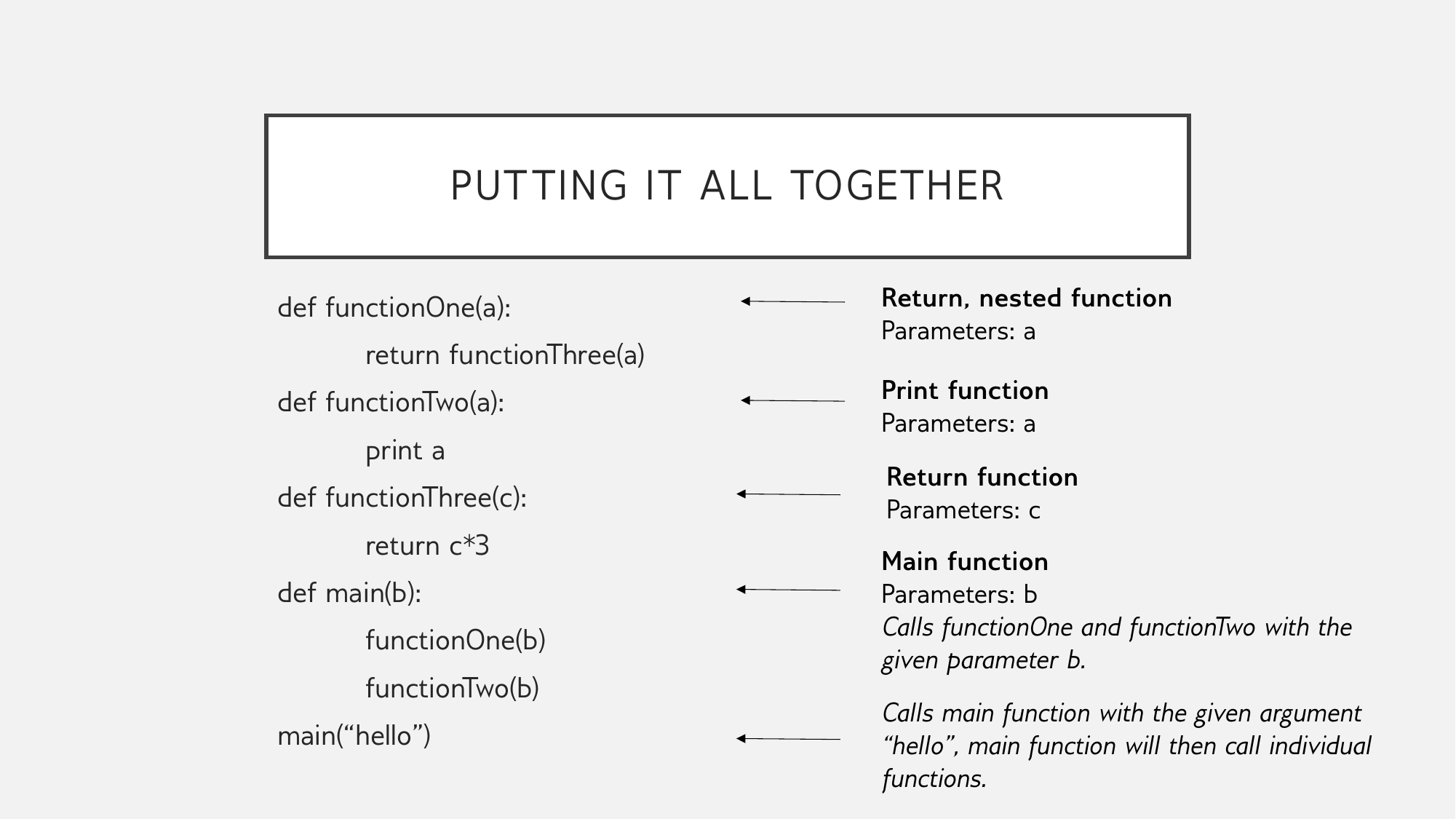

# Putting it all together
Return, nested function
Parameters: a
def functionOne(a):
	return functionThree(a)
def functionTwo(a):
	print a
def functionThree(c):
	return c*3
def main(b):
	functionOne(b)
	functionTwo(b)
main(“hello”)
Print function
Parameters: a
Return function
Parameters: c
Main function
Parameters: b
Calls functionOne and functionTwo with the given parameter b.
Calls main function with the given argument “hello”, main function will then call individual functions.